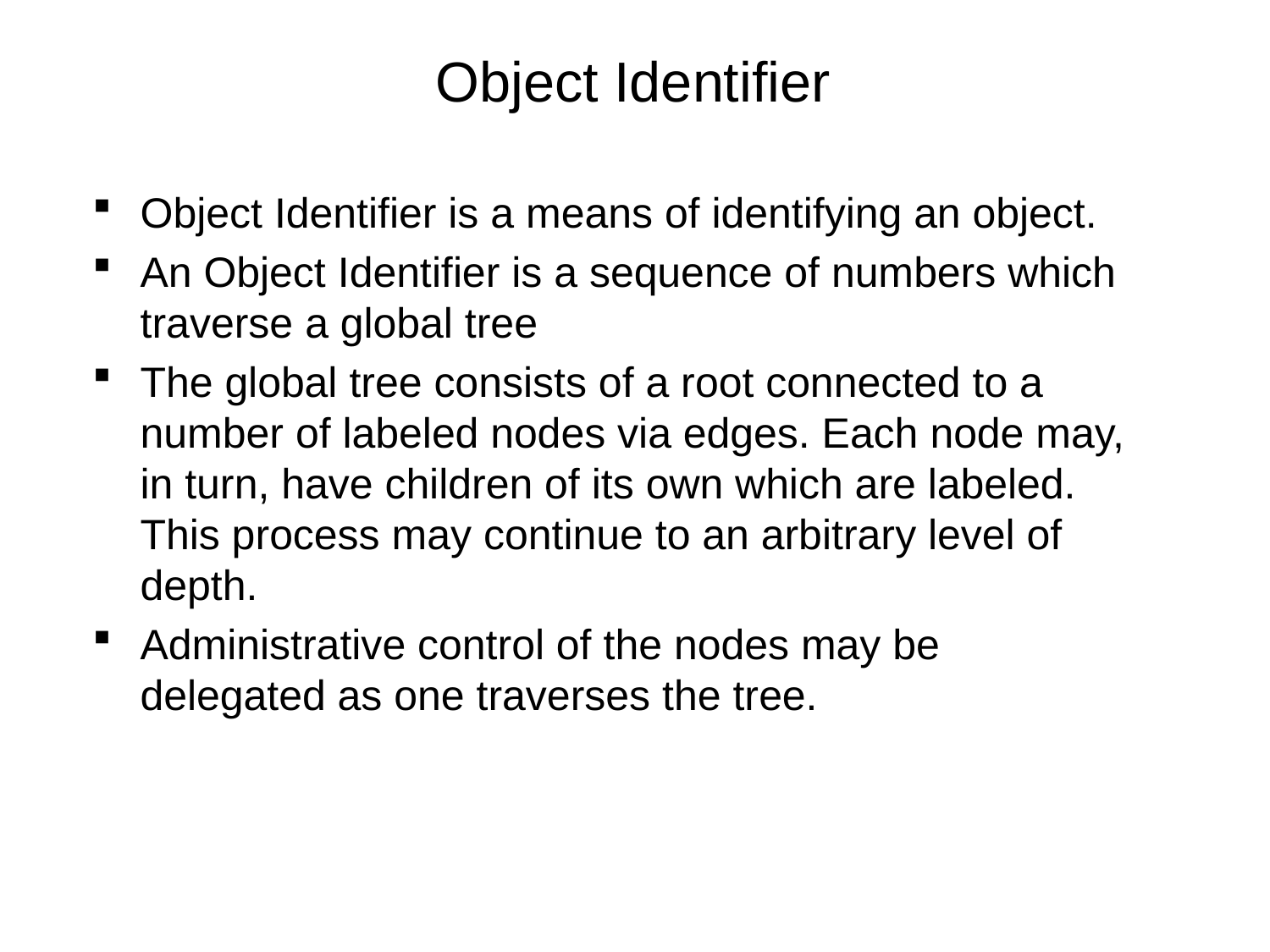

# Object Identifier
Object Identifier is a means of identifying an object.
An Object Identifier is a sequence of numbers which traverse a global tree
The global tree consists of a root connected to a number of labeled nodes via edges. Each node may, in turn, have children of its own which are labeled. This process may continue to an arbitrary level of depth.
Administrative control of the nodes may be delegated as one traverses the tree.